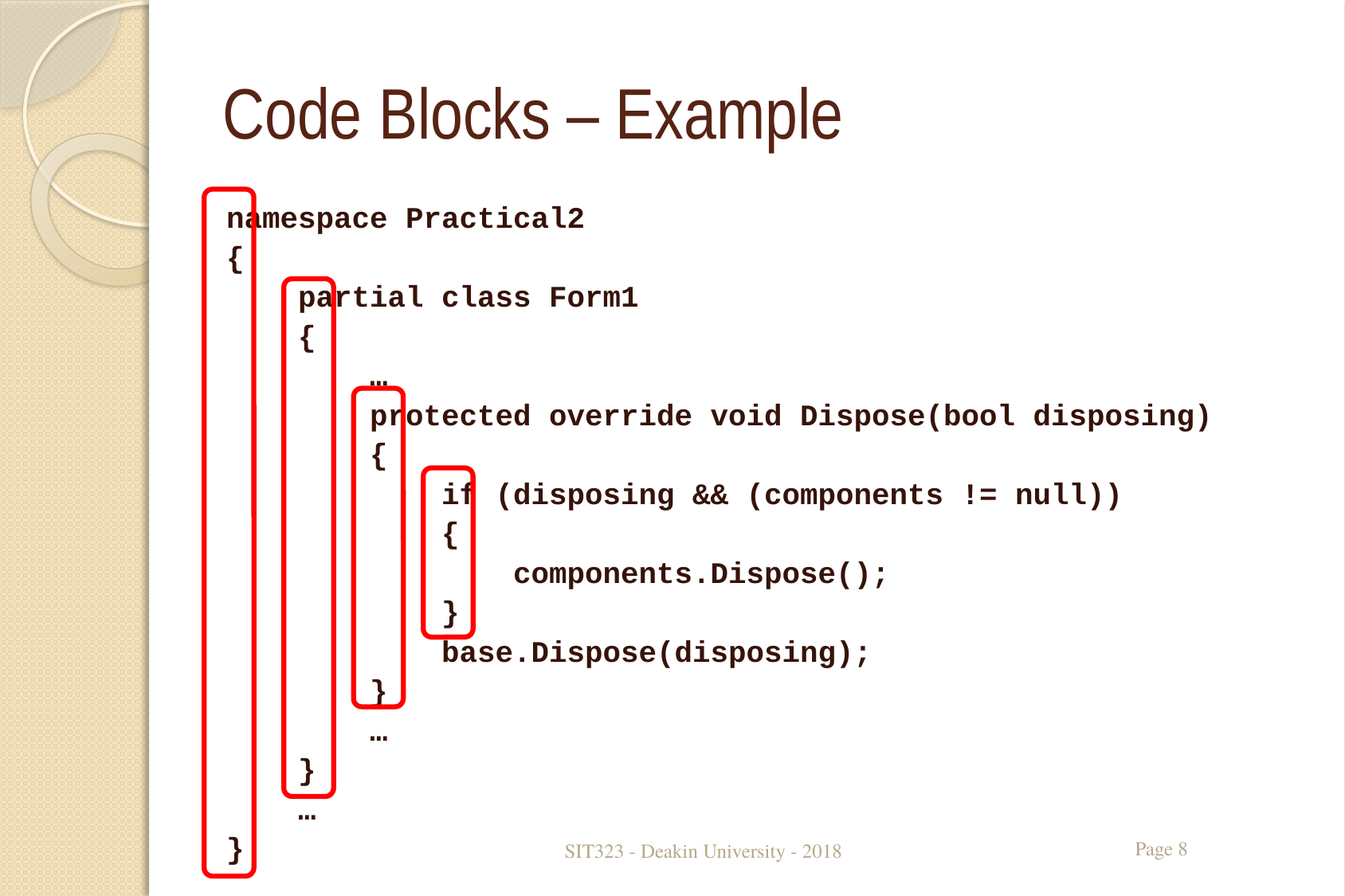

# Code Blocks – Example

namespace Practical2
{
    partial class Form1
    {
        …
        protected override void Dispose(bool disposing)
        {
            if (disposing && (components != null))
            {
                components.Dispose();
            }
            base.Dispose(disposing);
        }
        …
    }
    …
}

SIT323 - Deakin University - 2018
Page 8